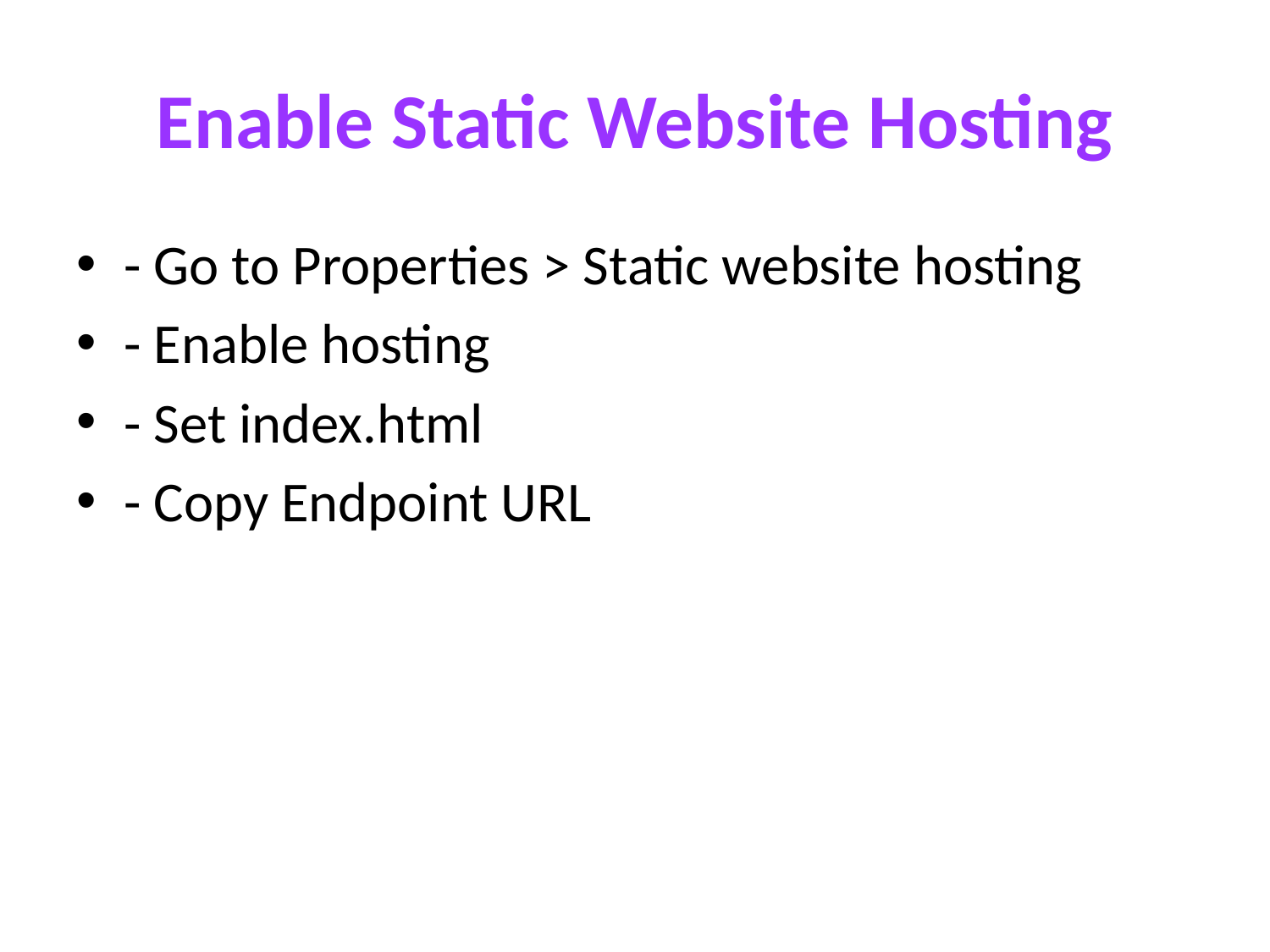

# Enable Static Website Hosting
- Go to Properties > Static website hosting
- Enable hosting
- Set index.html
- Copy Endpoint URL